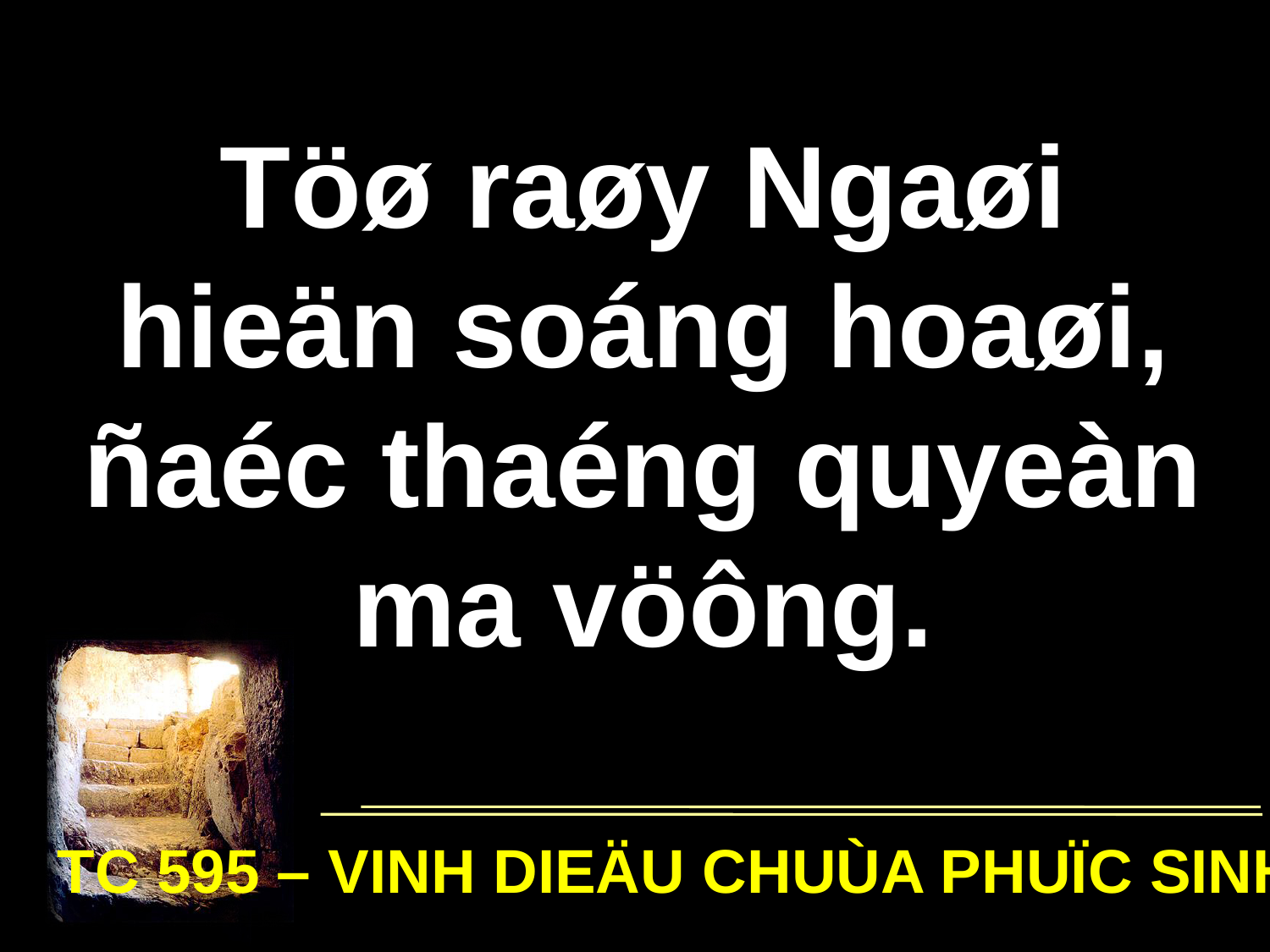

Töø raøy Ngaøi
hieän soáng hoaøi,
ñaéc thaéng quyeàn
ma vöông.
TC 595 – VINH DIEÄU CHUÙA PHUÏC SINH